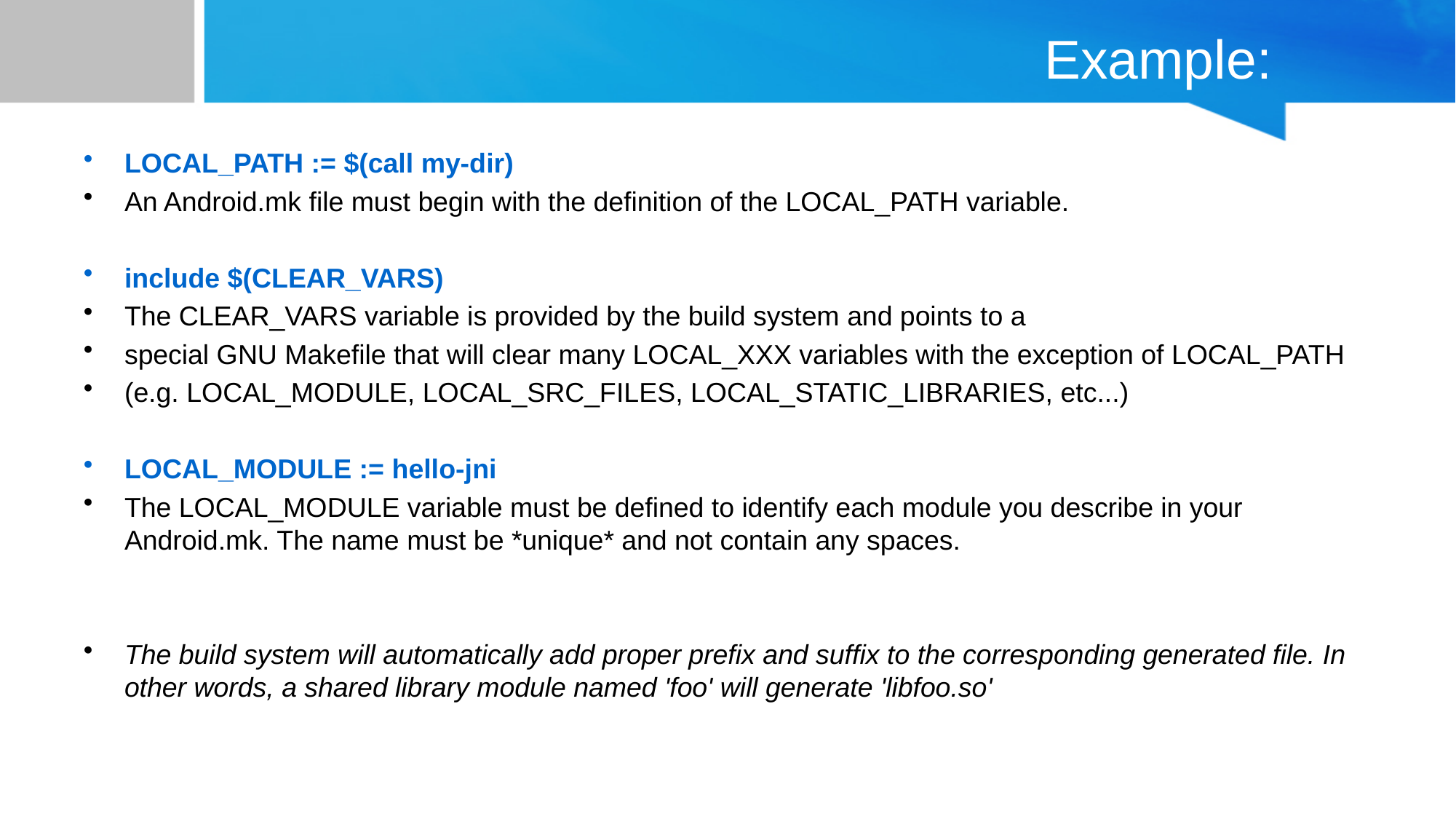

# Example:
LOCAL_PATH := $(call my-dir)
An Android.mk file must begin with the definition of the LOCAL_PATH variable.

include $(CLEAR_VARS)
The CLEAR_VARS variable is provided by the build system and points to a
special GNU Makefile that will clear many LOCAL_XXX variables with the exception of LOCAL_PATH
(e.g. LOCAL_MODULE, LOCAL_SRC_FILES, LOCAL_STATIC_LIBRARIES, etc...)

LOCAL_MODULE := hello-jni
The LOCAL_MODULE variable must be defined to identify each module you describe in your Android.mk. The name must be *unique* and not contain any spaces.

The build system will automatically add proper prefix and suffix to the corresponding generated file. In other words, a shared library module named 'foo' will generate 'libfoo.so'